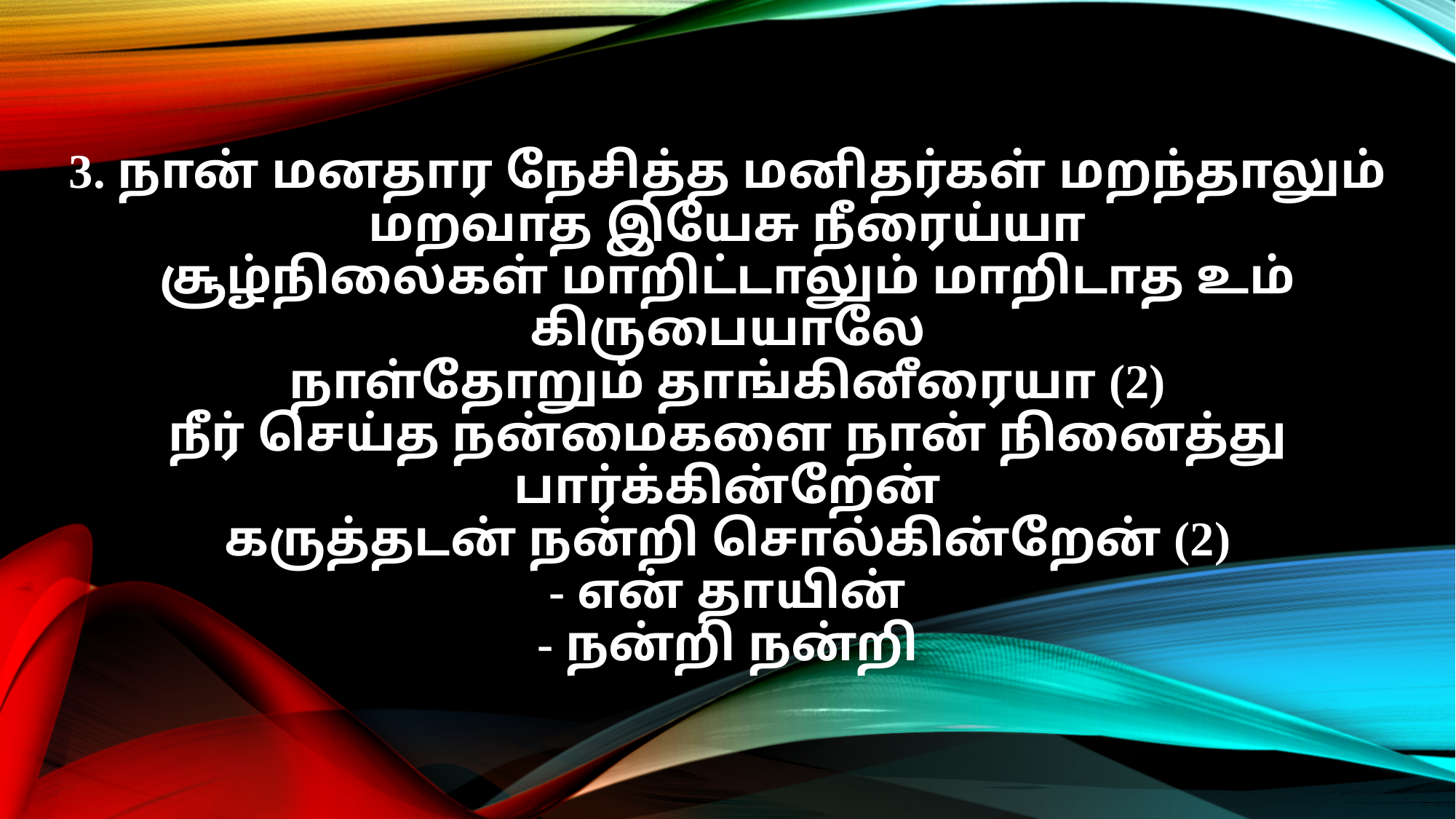

3. நான் மனதார நேசித்த மனிதர்கள் மறந்தாலும்
மறவாத இயேசு நீரைய்யா
சூழ்நிலைகள் மாறிட்டாலும் மாறிடாத உம் கிருபையாலே
நாள்தோறும் தாங்கினீரையா (2)
நீர் செய்த நன்மைகளை நான் நினைத்து பார்க்கின்றேன்
கருத்தடன் நன்றி சொல்கின்றேன் (2)
- என் தாயின்
- நன்றி நன்றி